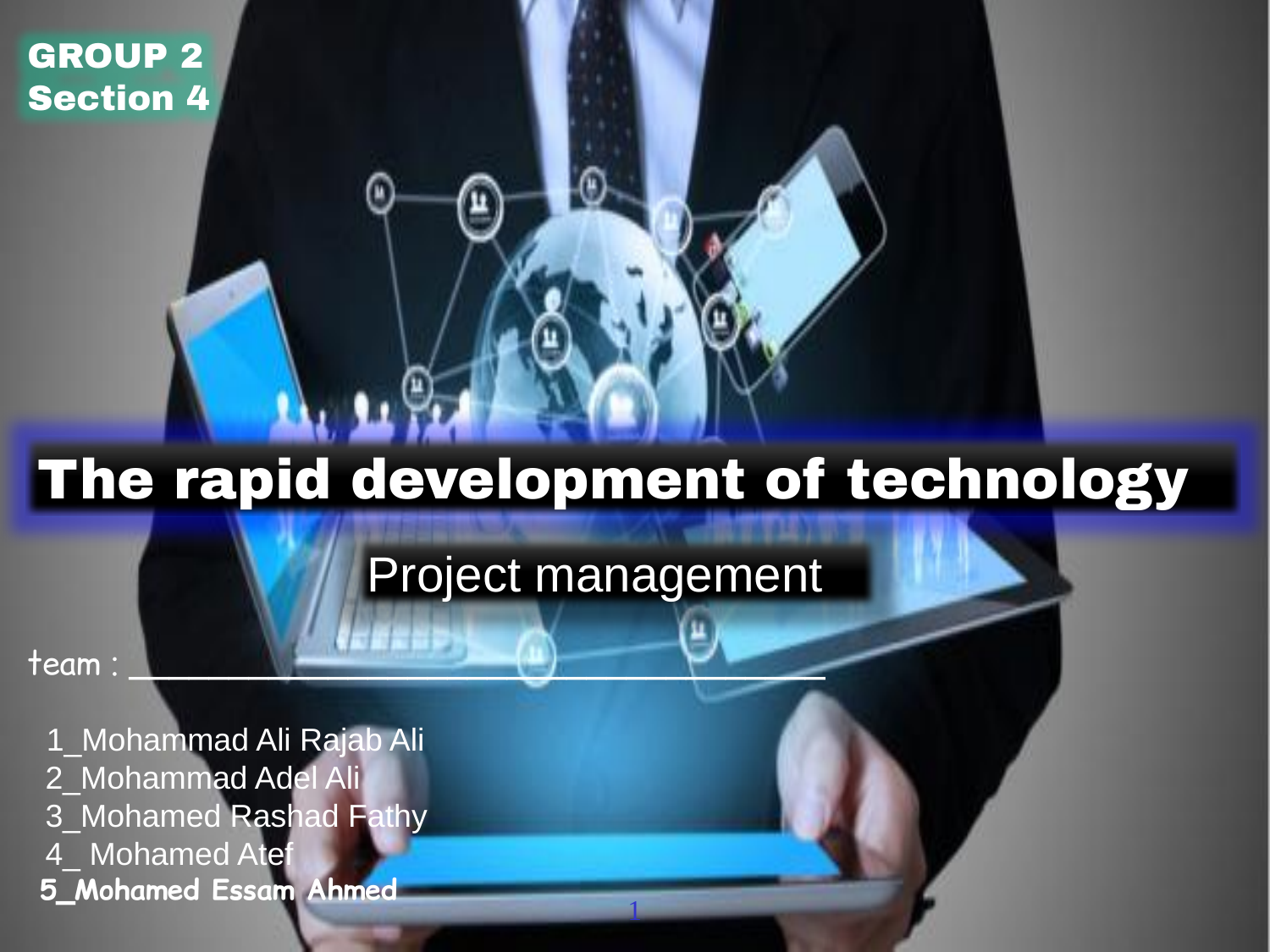

GROUP 2
Section 4

The rapid development of technology
Project management
team : ___________________________________

  1_Mohammad Ali Rajab Ali
  2_Mohammad Adel Ali
  3_Mohamed Rashad Fathy
  4_ Mohamed Atef
 5_Mohamed Essam Ahmed

1